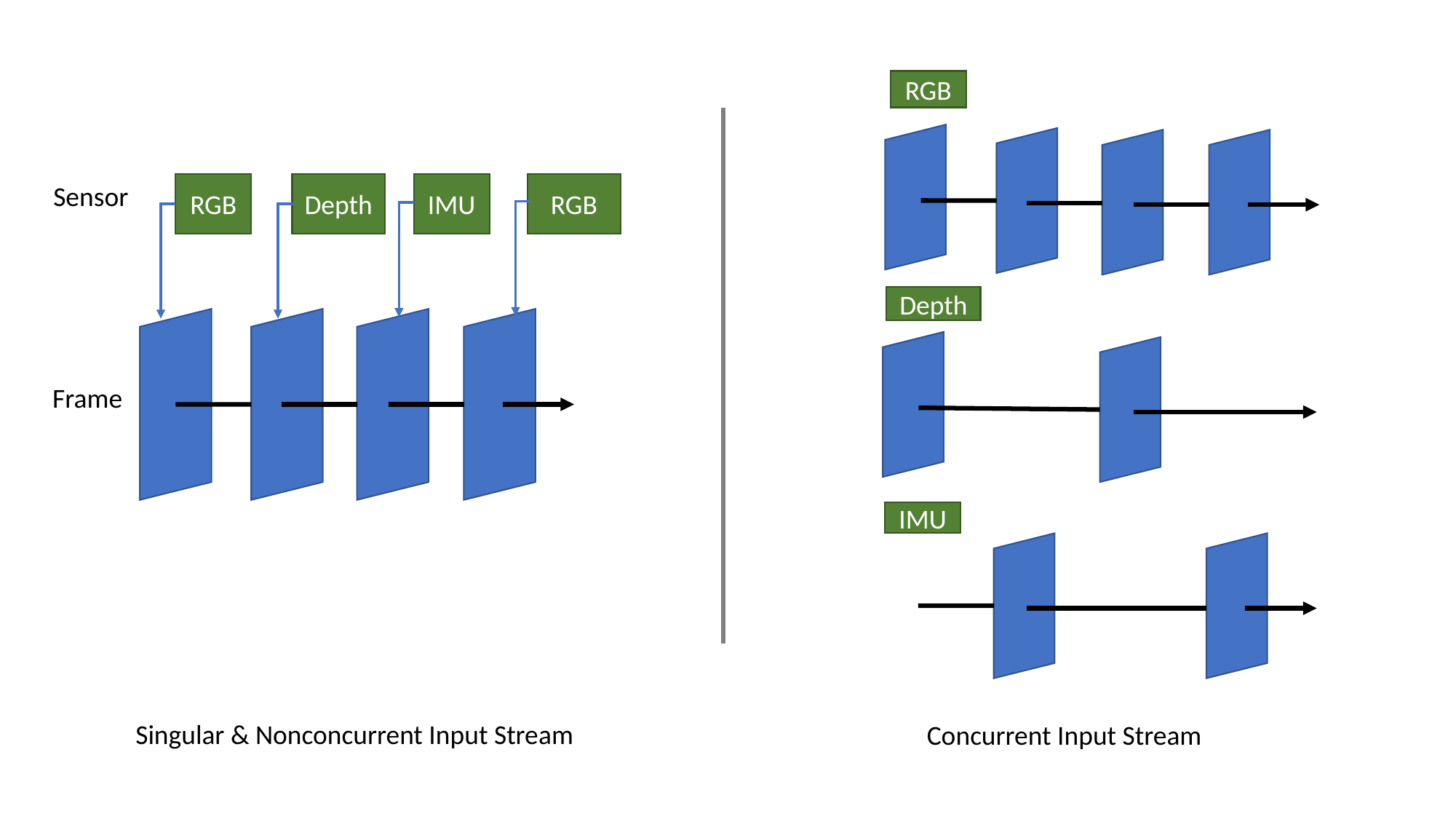

RGB

Sensor
RGB
RGB
Depth
IMU
Depth

Frame

IMU

Singular & Nonconcurrent Input Stream
Concurrent Input Stream